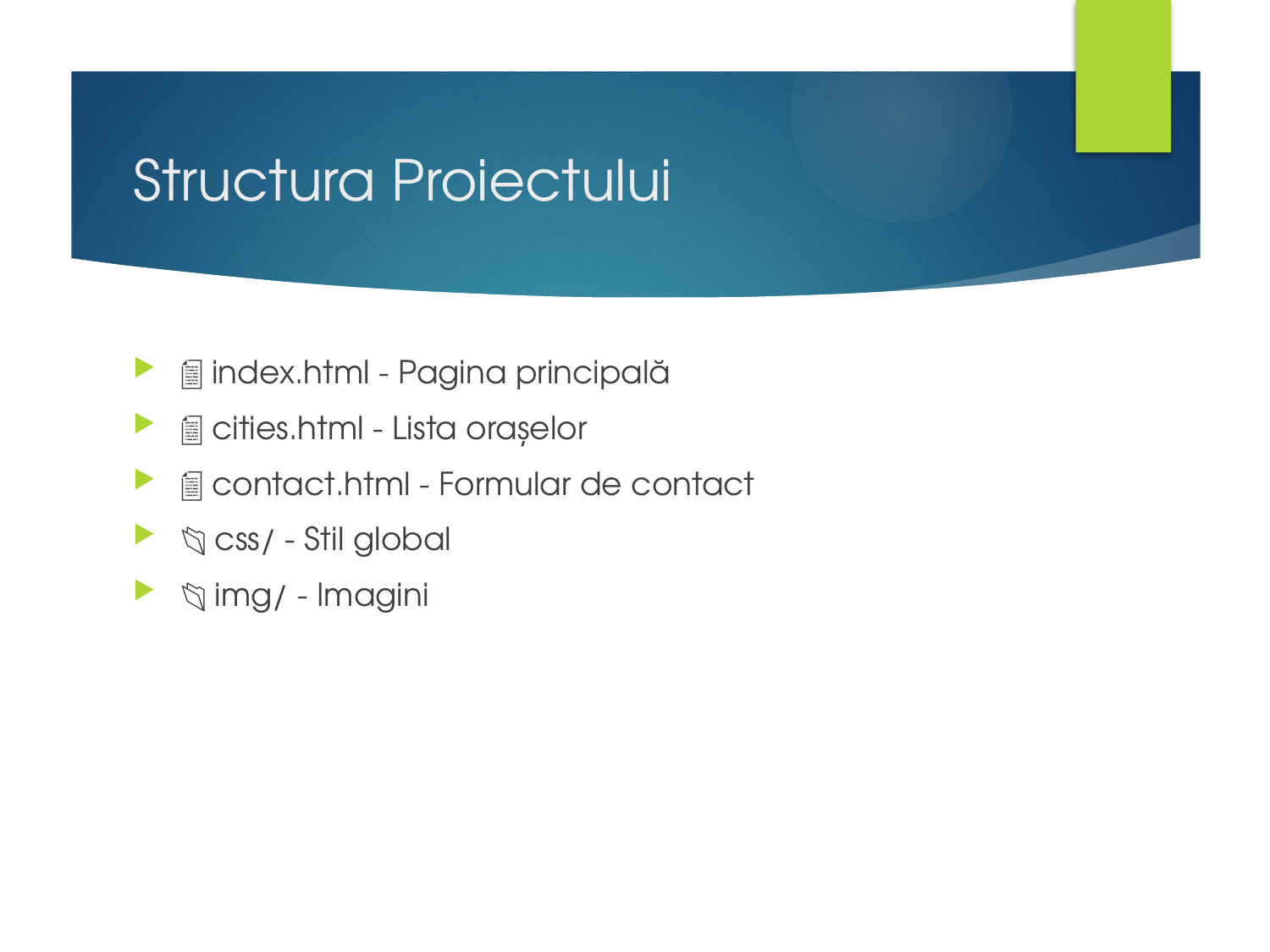

# Structura Proiectului
📄 index.html - Pagina principală
📄 cities.html - Lista orașelor
📄 contact.html - Formular de contact
📂 css/ - Stil global
📂 img/ - Imagini